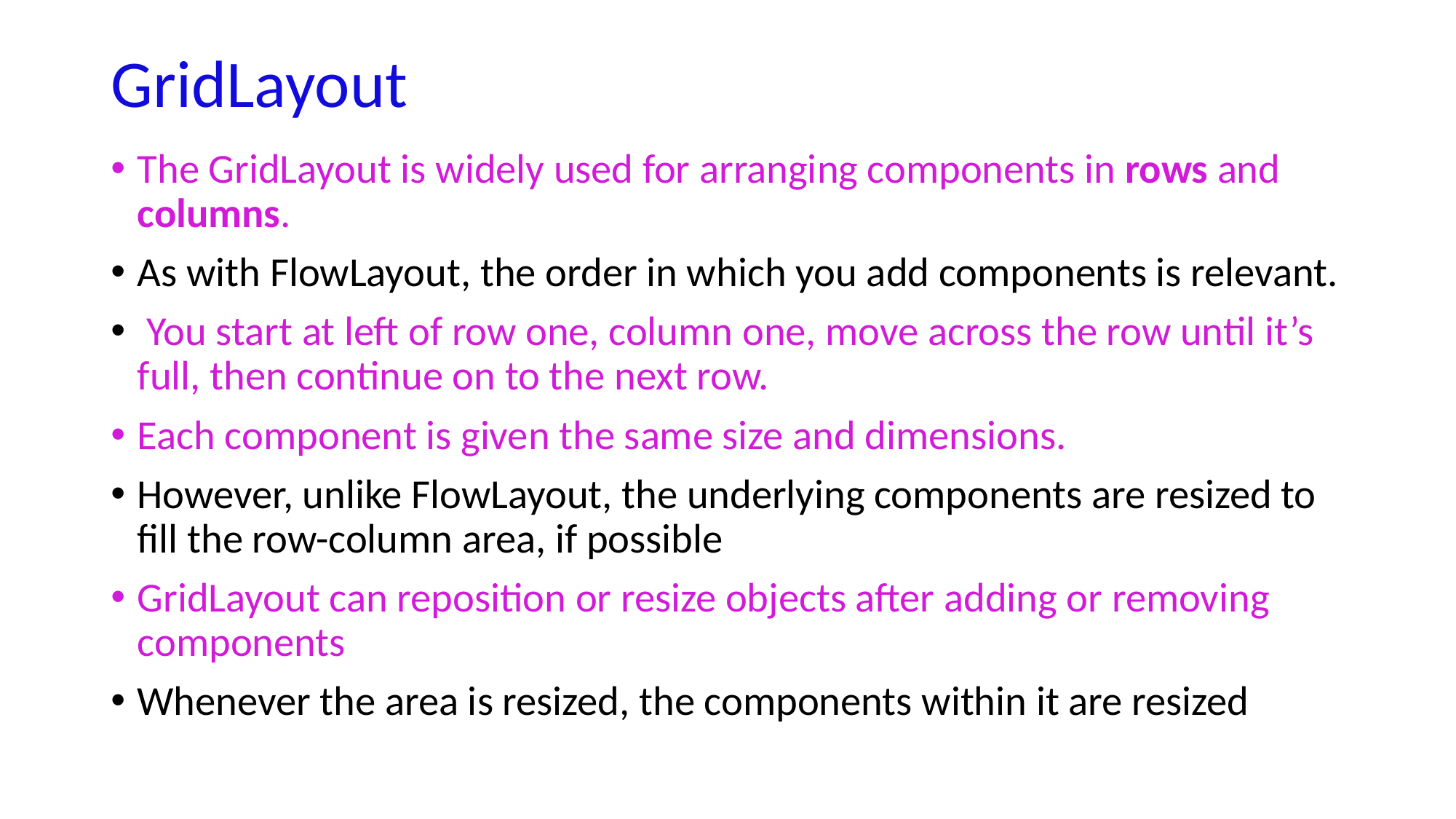

# GridLayout
The GridLayout is widely used for arranging components in rows and columns.
As with FlowLayout, the order in which you add components is relevant.
 You start at left of row one, column one, move across the row until it’s full, then continue on to the next row.
Each component is given the same size and dimensions.
However, unlike FlowLayout, the underlying components are resized to ﬁll the row-column area, if possible
GridLayout can reposition or resize objects after adding or removing components
Whenever the area is resized, the components within it are resized